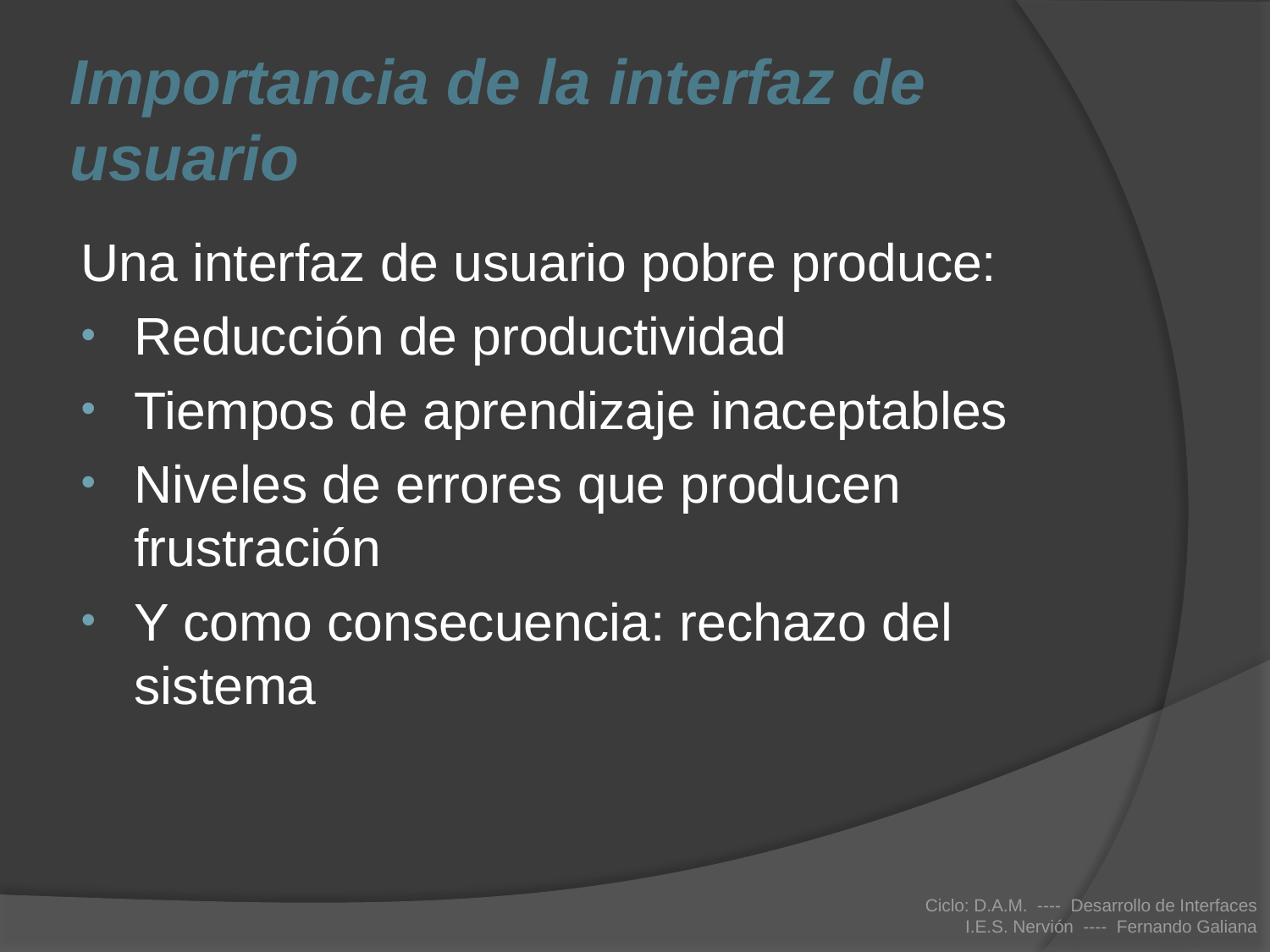

# Importancia de la interfaz de usuario
Una interfaz de usuario pobre produce:
Reducción de productividad
Tiempos de aprendizaje inaceptables
Niveles de errores que producen frustración
Y como consecuencia: rechazo del sistema
Ciclo: D.A.M.  ----  Desarrollo de Interfaces
I.E.S. Nervión  ----  Fernando Galiana